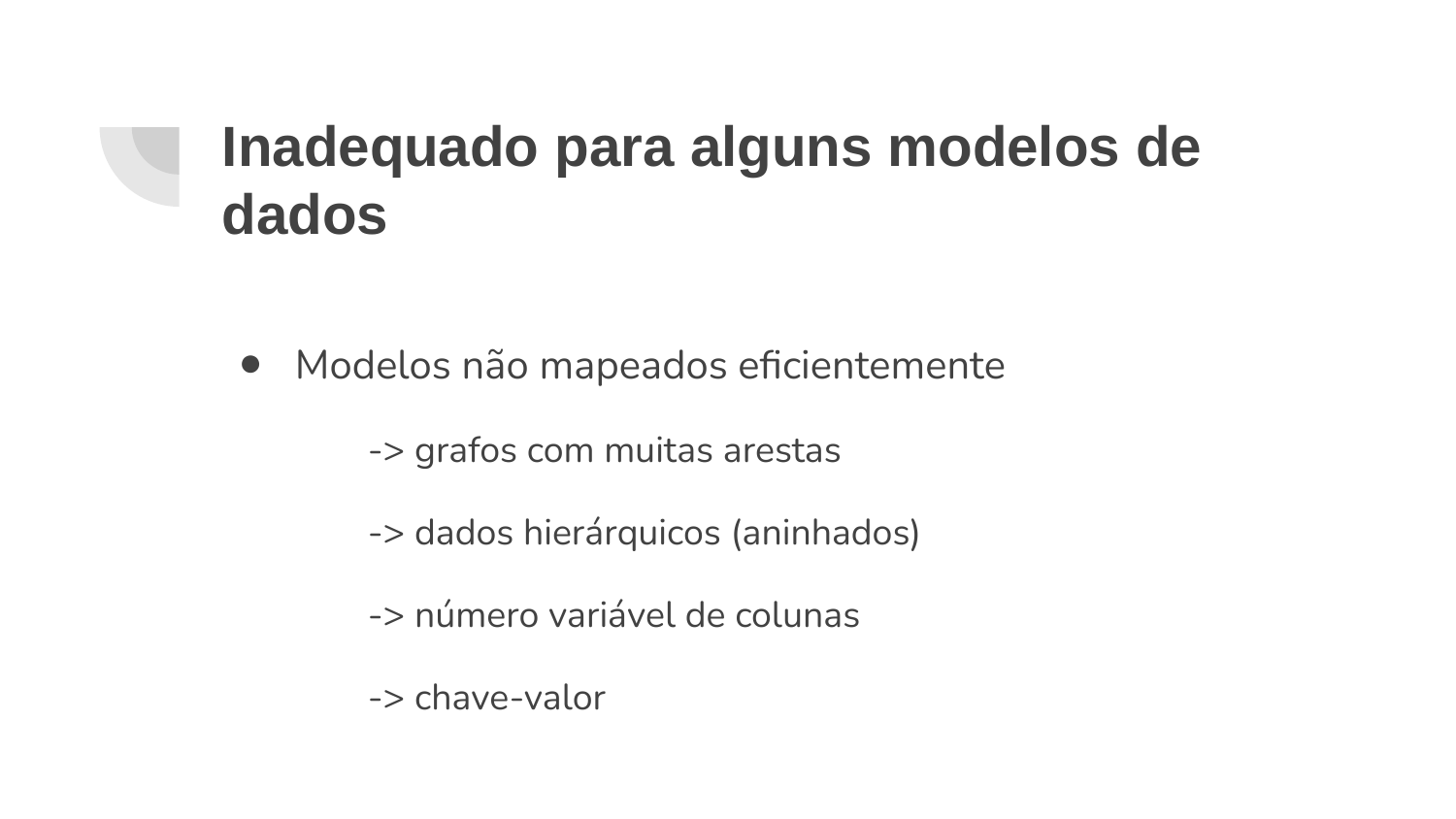

# Inadequado para alguns modelos de dados
Modelos não mapeados eficientemente
-> grafos com muitas arestas
-> dados hierárquicos (aninhados)
-> número variável de colunas
-> chave-valor